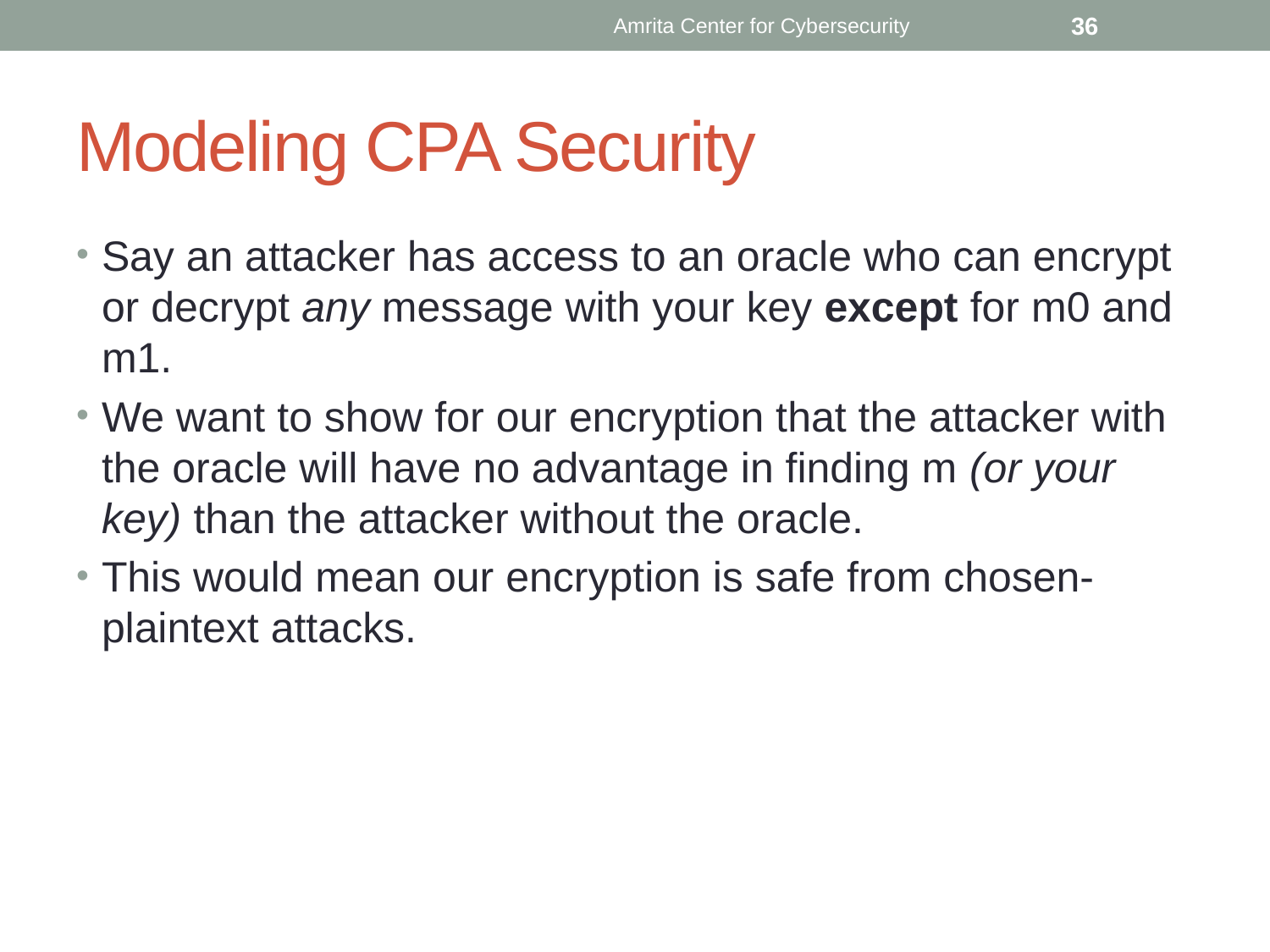

Amrita Center for Cybersecurity
36
# Modeling CPA Security
Say an attacker has access to an oracle who can encrypt or decrypt any message with your key except for m0 and m1.
We want to show for our encryption that the attacker with the oracle will have no advantage in finding m (or your key) than the attacker without the oracle.
This would mean our encryption is safe from chosen-plaintext attacks.